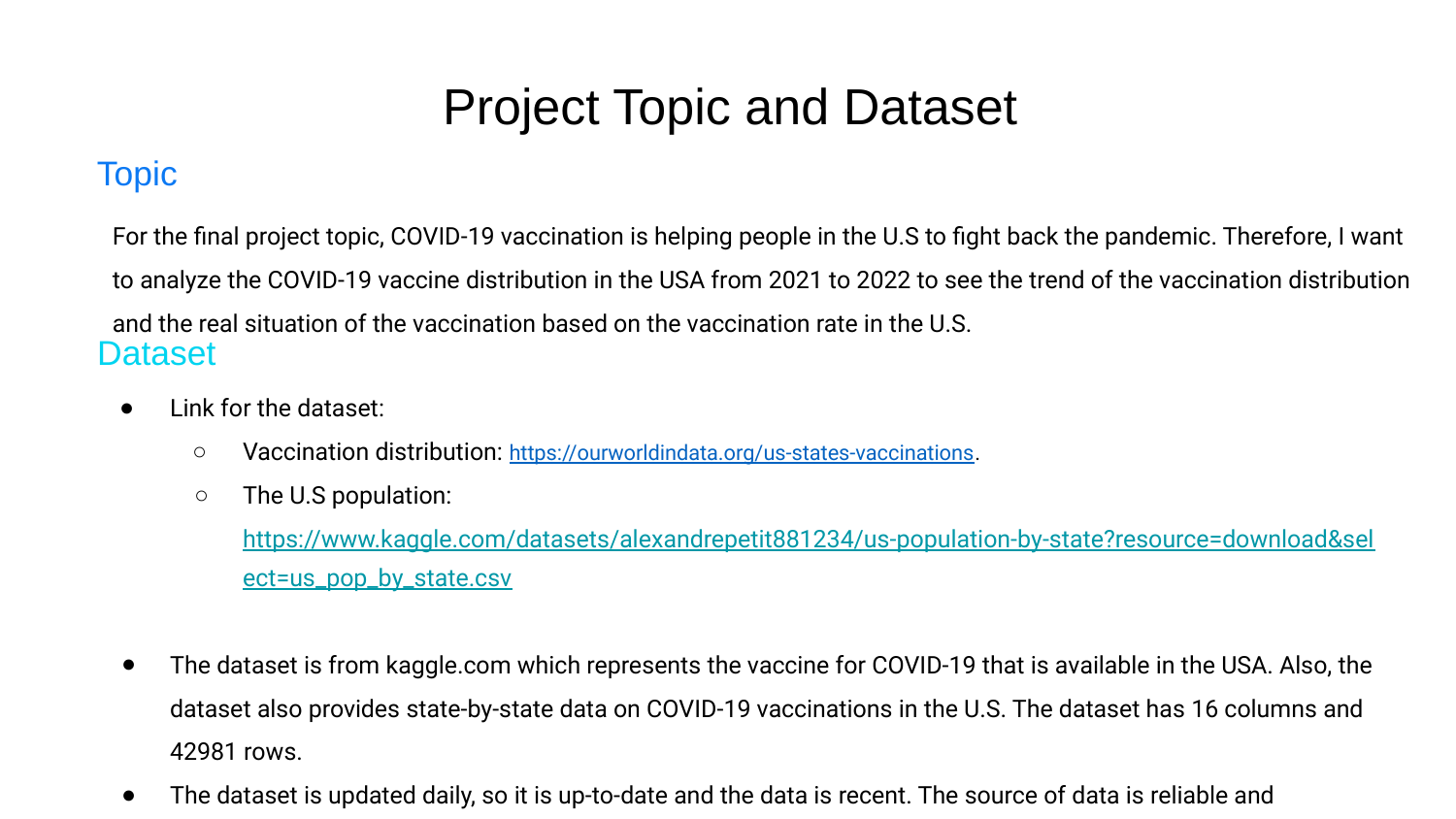

# Project Topic and Dataset
Topic
For the final project topic, COVID-19 vaccination is helping people in the U.S to fight back the pandemic. Therefore, I want to analyze the COVID-19 vaccine distribution in the USA from 2021 to 2022 to see the trend of the vaccination distribution and the real situation of the vaccination based on the vaccination rate in the U.S.

Dataset
Link for the dataset:
Vaccination distribution: https://ourworldindata.org/us-states-vaccinations.
The U.S population: https://www.kaggle.com/datasets/alexandrepetit881234/us-population-by-state?resource=download&select=us_pop_by_state.csv
The dataset is from kaggle.com which represents the vaccine for COVID-19 that is available in the USA. Also, the dataset also provides state-by-state data on COVID-19 vaccinations in the U.S. The dataset has 16 columns and 42981 rows.
The dataset is updated daily, so it is up-to-date and the data is recent. The source of data is reliable and transparent.